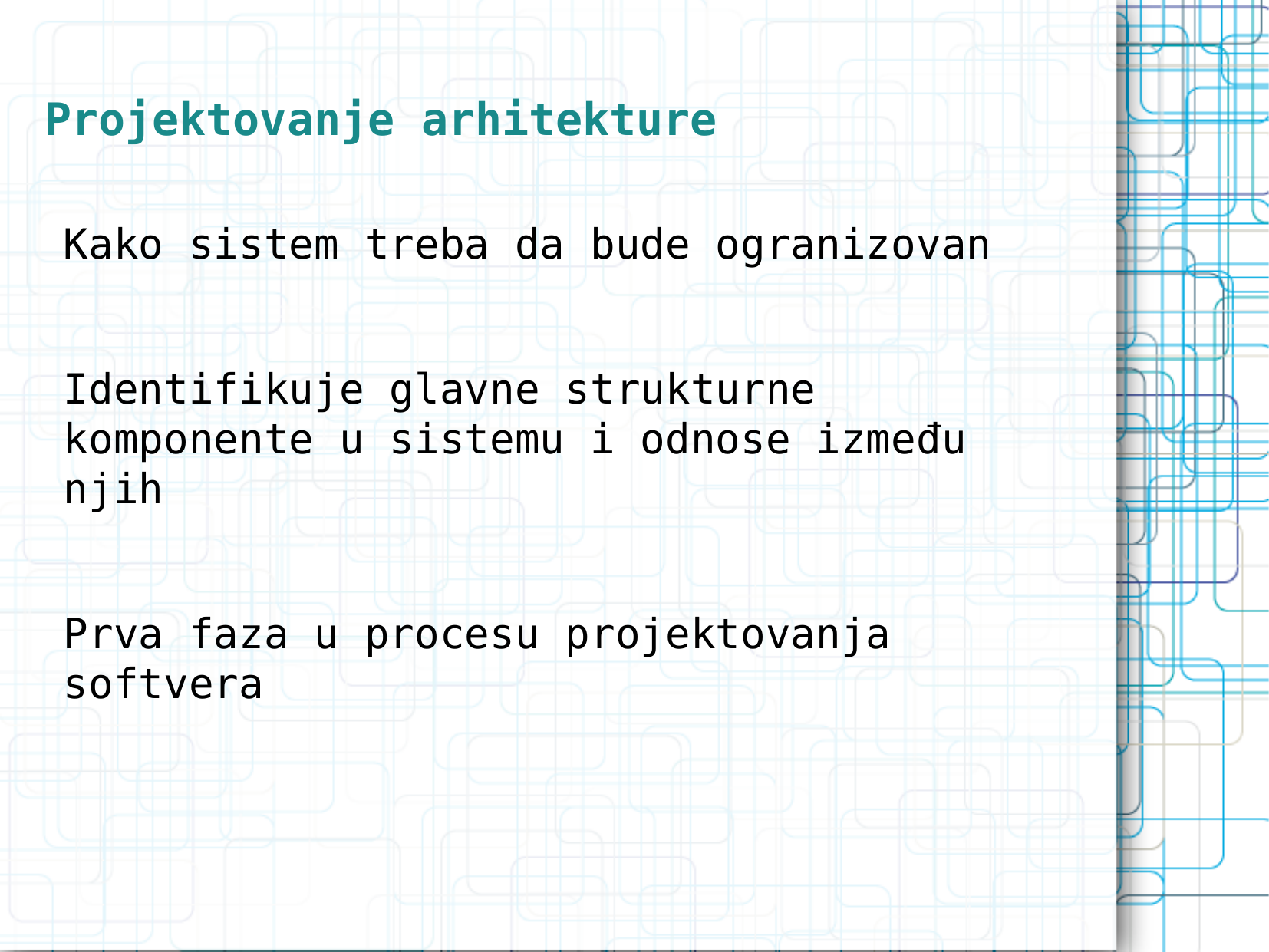

Projektovanje arhitekture
Kako sistem treba da bude ogranizovan

Identifikuje glavne strukturne komponente u sistemu i odnose između njih

Prva faza u procesu projektovanja softvera